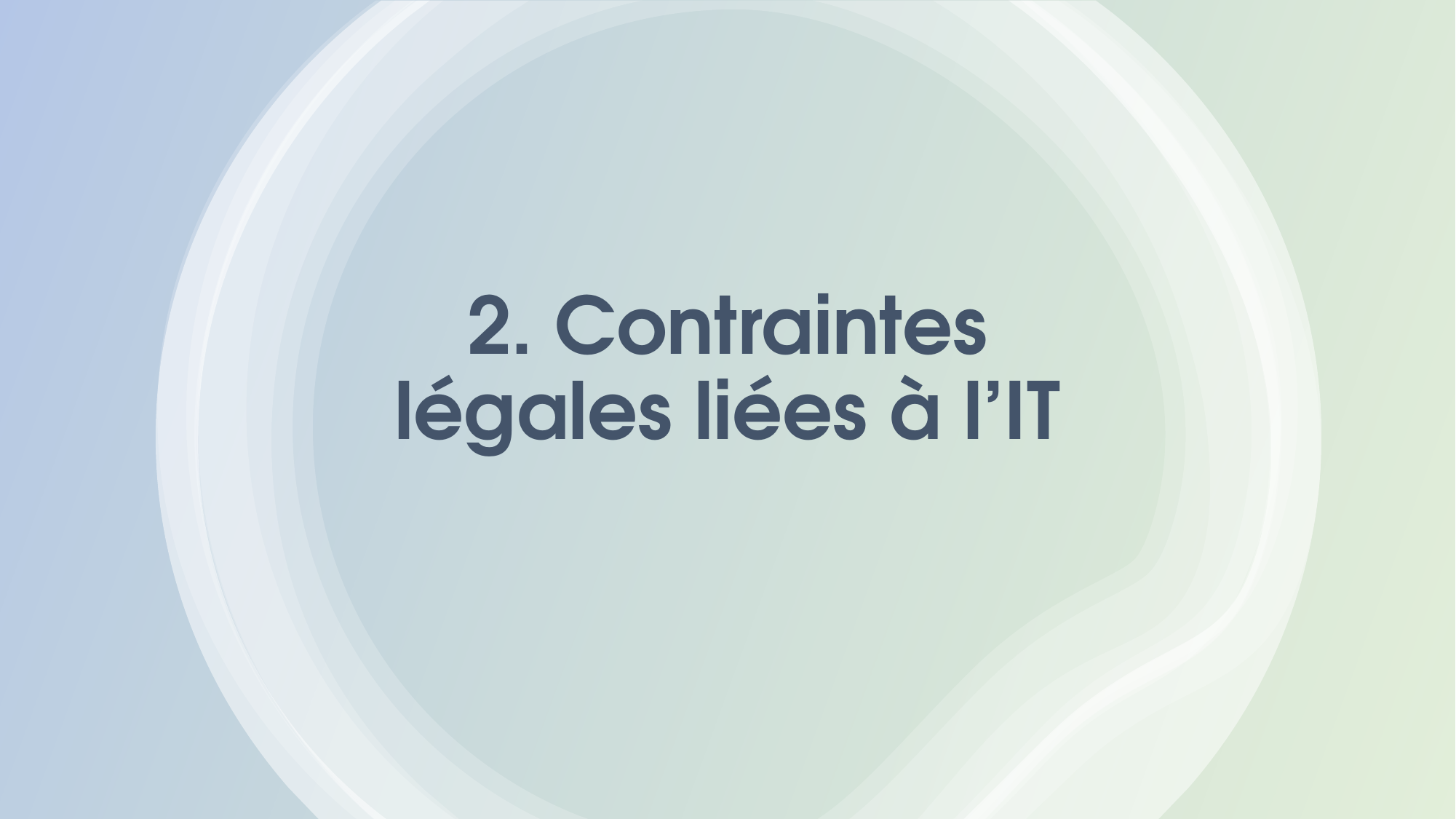

# 2. Contraintes légales liées à l’IT